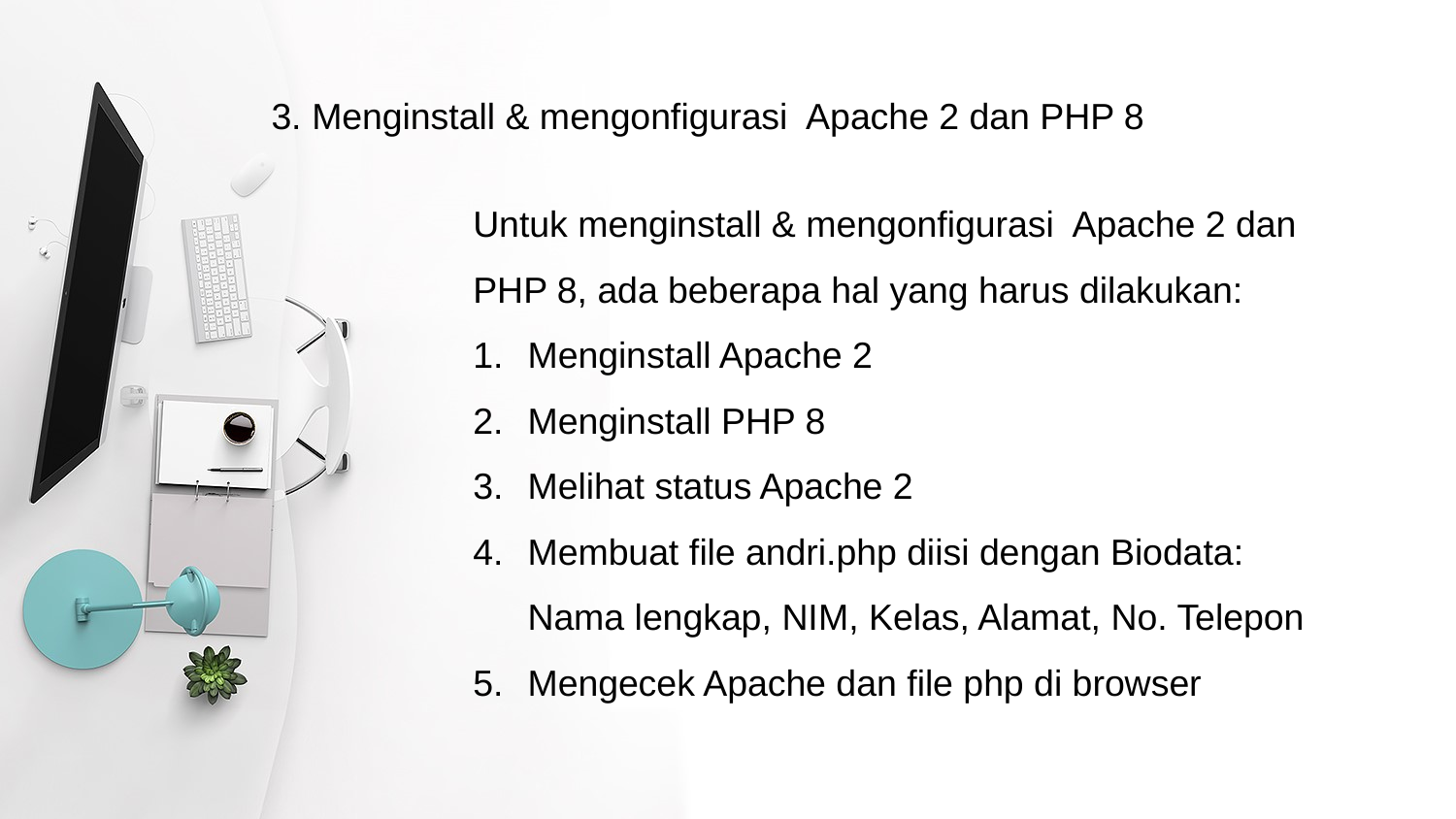

3. Menginstall & mengonfigurasi  Apache 2 dan PHP 8
Untuk menginstall & mengonfigurasi  Apache 2 dan
PHP 8, ada beberapa hal yang harus dilakukan:
Menginstall Apache 2
Menginstall PHP 8
Melihat status Apache 2
Membuat file andri.php diisi dengan Biodata:
Nama lengkap, NIM, Kelas, Alamat, No. Telepon
Mengecek Apache dan file php di browser